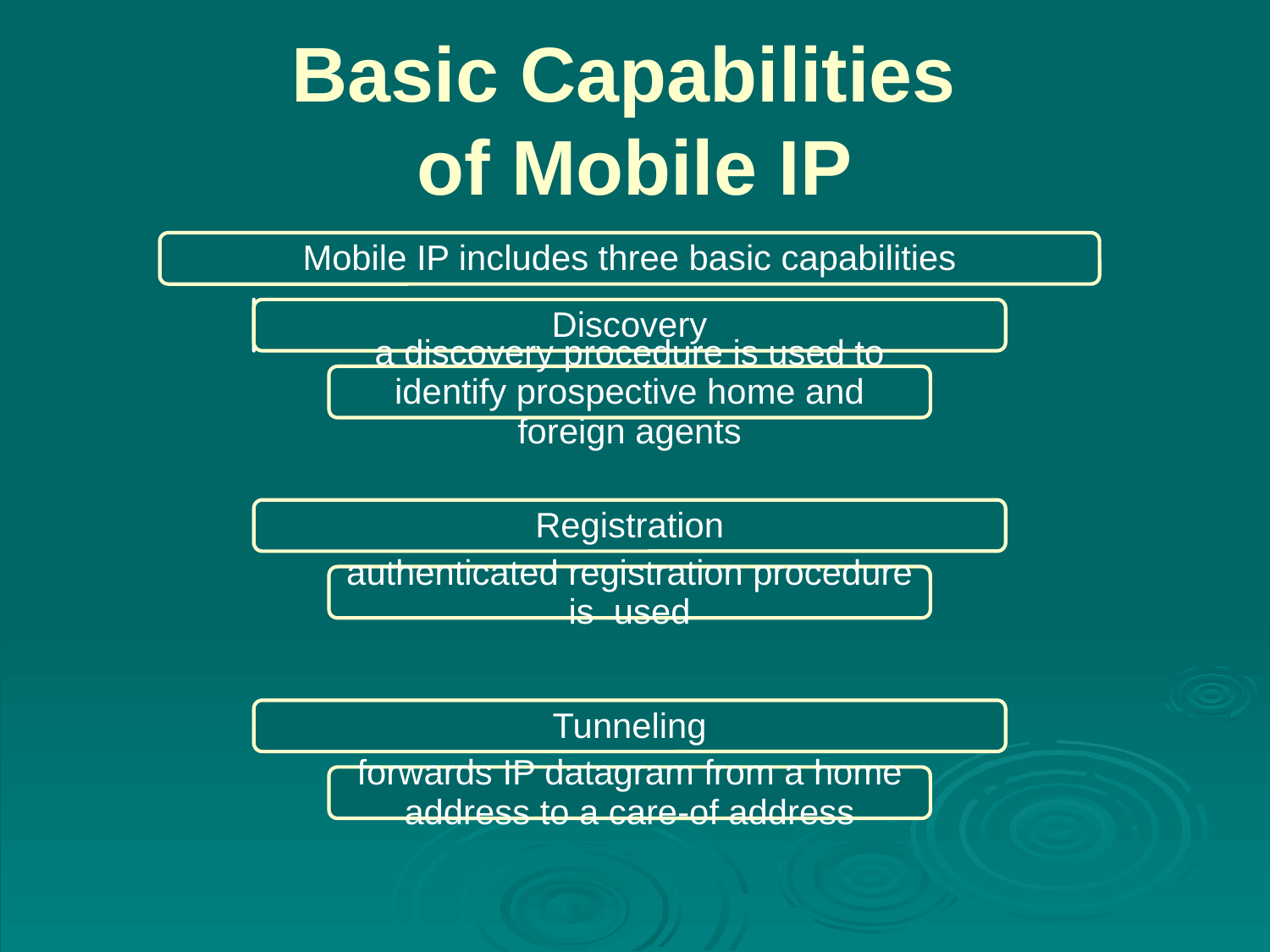

# Basic Capabilities of Mobile IP
Mobile IP includes three basic capabilities
Discovery
a discovery procedure is used to identify prospective home and foreign agents
Registration
authenticated registration procedure is  used
Tunneling
forwards IP datagram from a home address to a care-of address